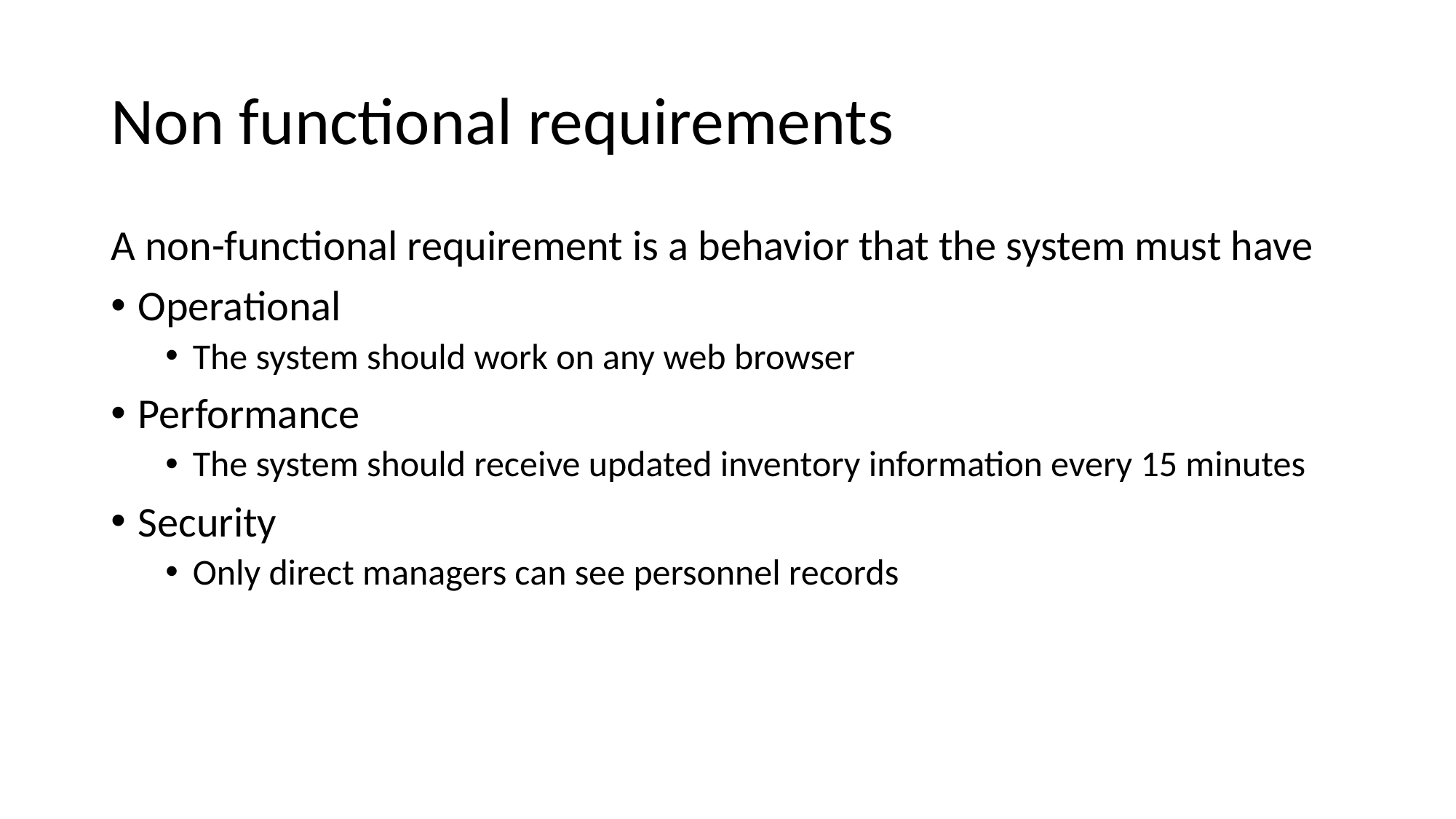

# Non functional requirements
A non-functional requirement is a behavior that the system must have
Operational
The system should work on any web browser
Performance
The system should receive updated inventory information every 15 minutes
Security
Only direct managers can see personnel records